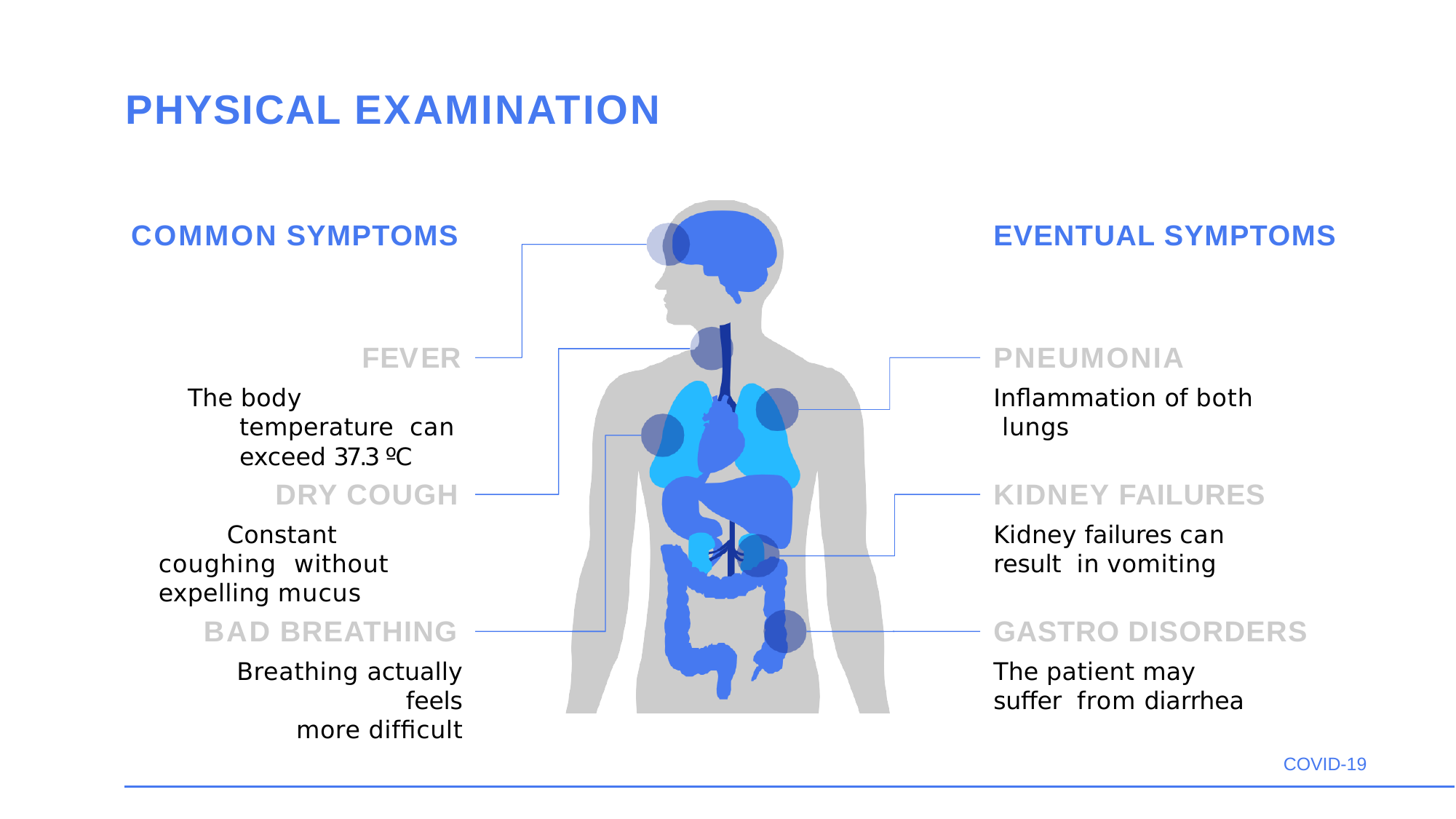

# PHYSICAL EXAMINATION

COMMON SYMPTOMS
EVENTUAL SYMPTOMS
FEVER
The body temperature  can exceed 37.3 ºC
PNEUMONIA
Inﬂammation of both  lungs
DRY COUGH
Constant coughing  without expelling mucus
KIDNEY FAILURES
Kidney failures can result  in vomiting
BAD BREATHING
Breathing actually feels
more difﬁcult
GASTRO DISORDERS
The patient may suffer  from diarrhea
COVID-19